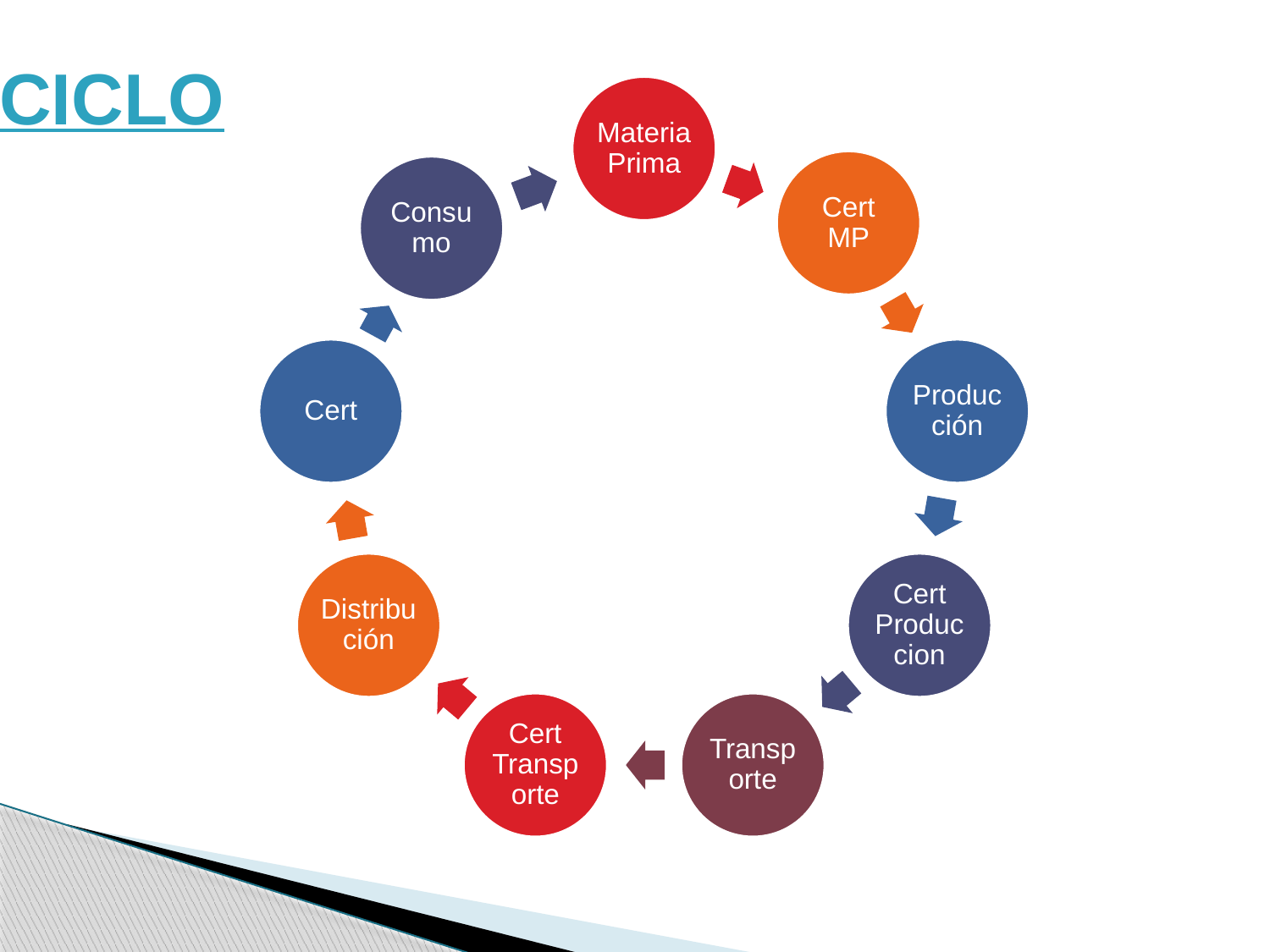

# CICLO
Materia Prima

Cert MP

Producción

Cert Produccion

Transporte

Cert Transporte

Distribución

Cert

Consumo